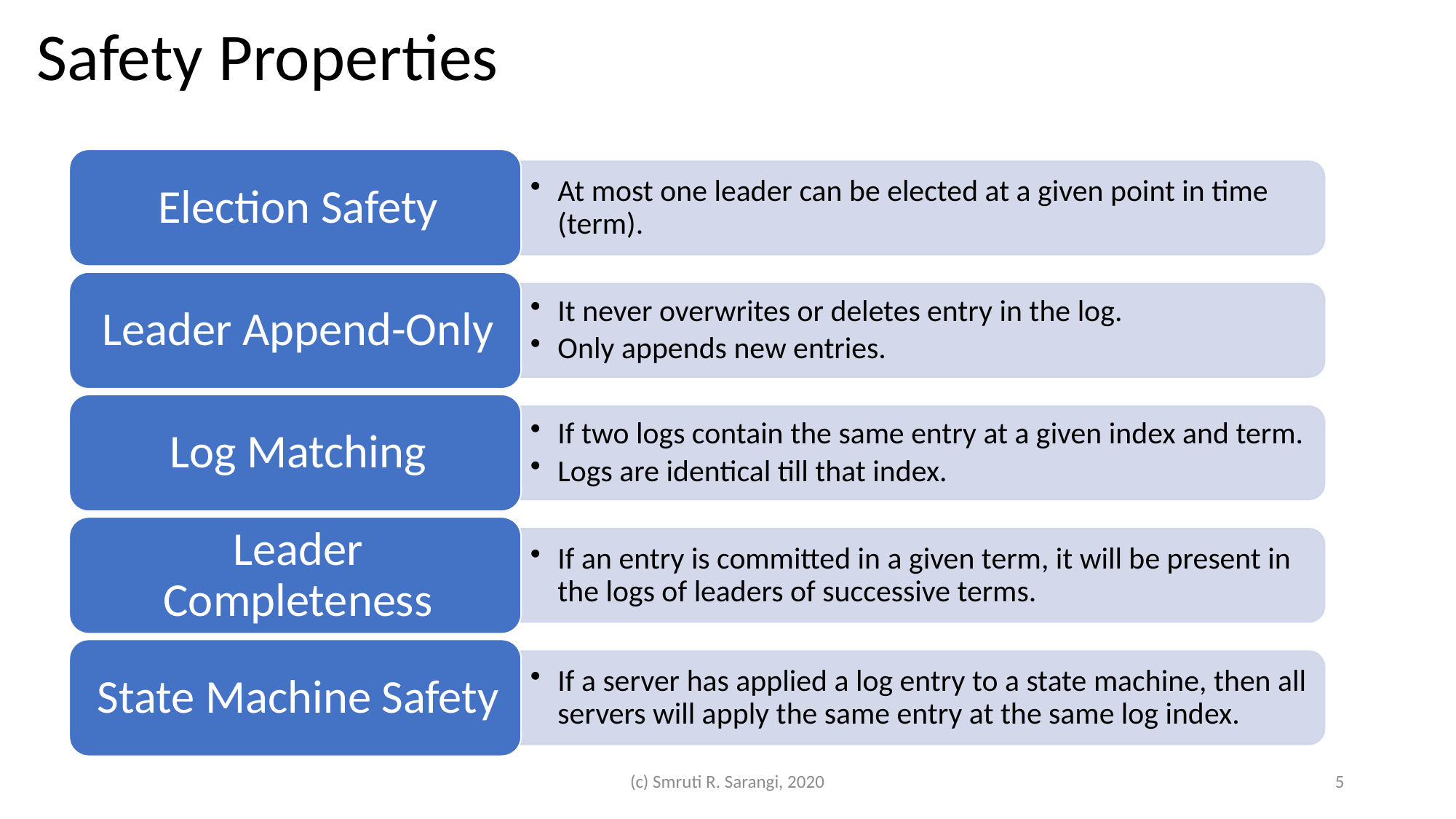

# Safety Properties
At most one leader can be elected at a given point in time (term).
Election Safety
It never overwrites or deletes entry in the log.
Only appends new entries.
Leader Append-Only
If two logs contain the same entry at a given index and term.
Logs are identical till that index.
Log Matching
If an entry is committed in a given term, it will be present in the logs of leaders of successive terms.
Leader Completeness
If a server has applied a log entry to a state machine, then all servers will apply the same entry at the same log index.
State Machine Safety
(c) Smruti R. Sarangi, 2020
5